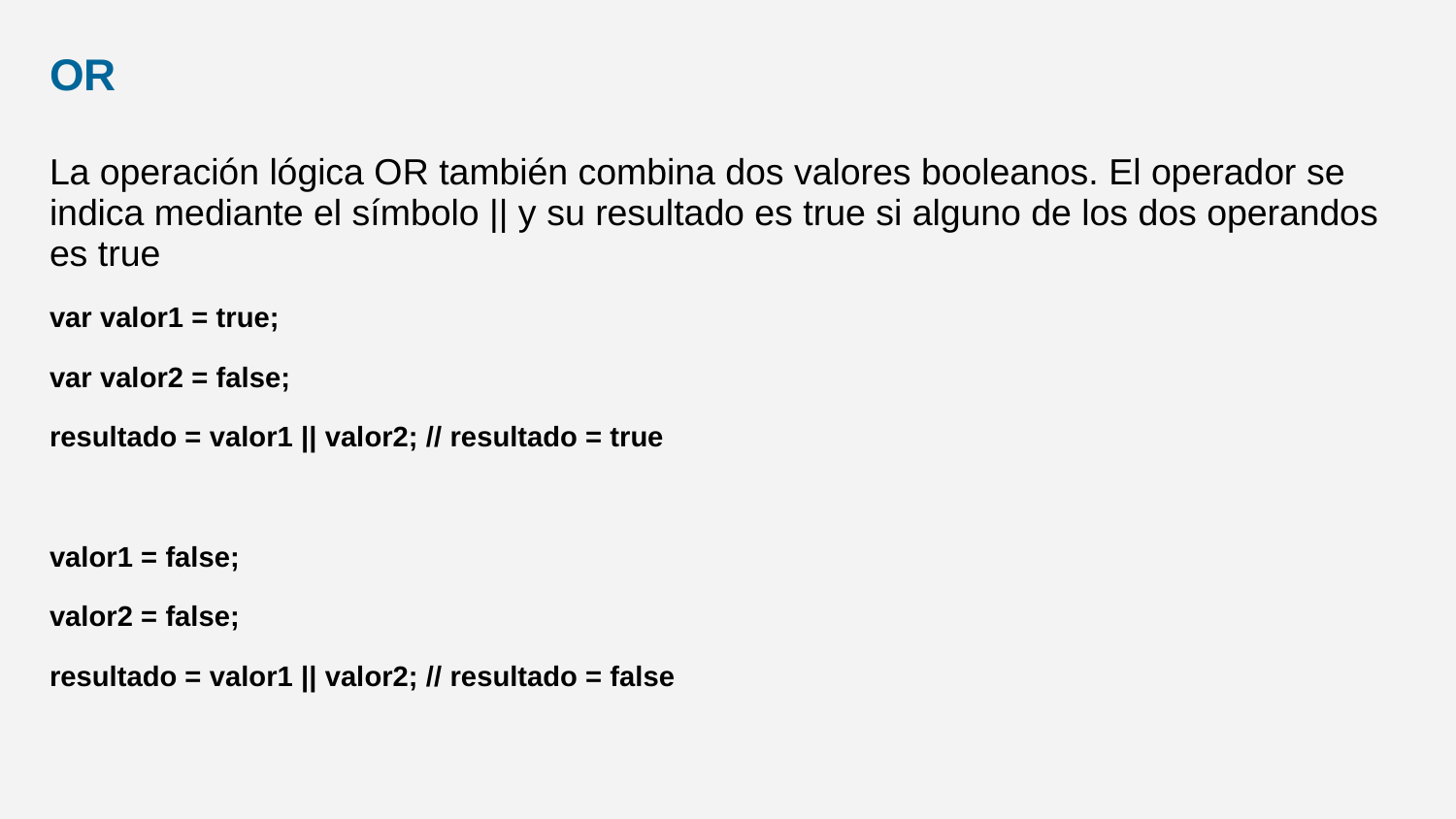

OR

La operación lógica OR también combina dos valores booleanos. El operador se indica mediante el símbolo || y su resultado es true si alguno de los dos operandos es true
var valor1 = true;
var valor2 = false;
resultado = valor1 || valor2; // resultado = true

valor1 = false;
valor2 = false;
resultado = valor1 || valor2; // resultado = false